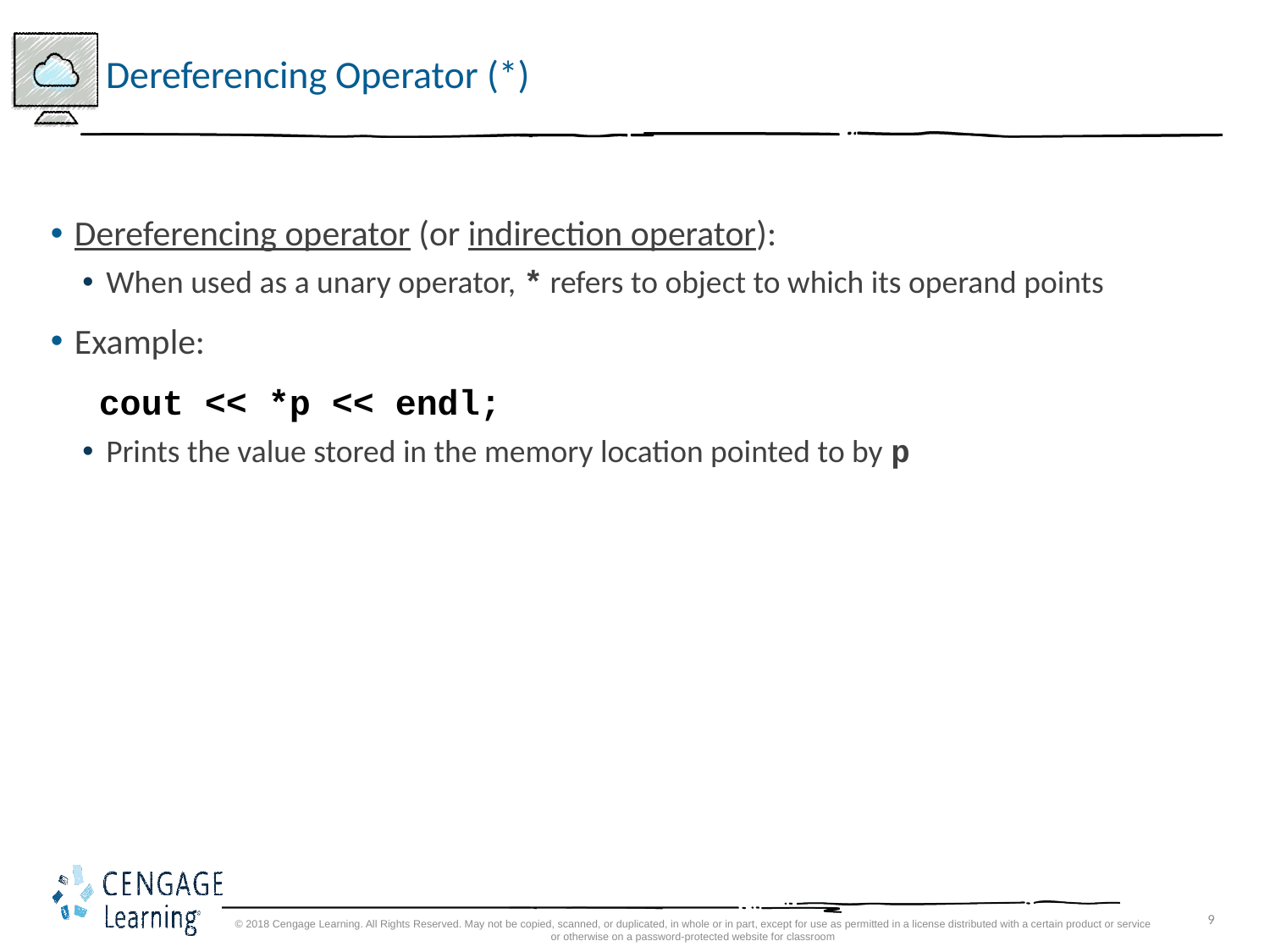

# Dereferencing Operator (*)
Dereferencing operator (or indirection operator):
When used as a unary operator, * refers to object to which its operand points
Example:
cout << *p << endl;
Prints the value stored in the memory location pointed to by p
© 2018 Cengage Learning. All Rights Reserved. May not be copied, scanned, or duplicated, in whole or in part, except for use as permitted in a license distributed with a certain product or service or otherwise on a password-protected website for classroom